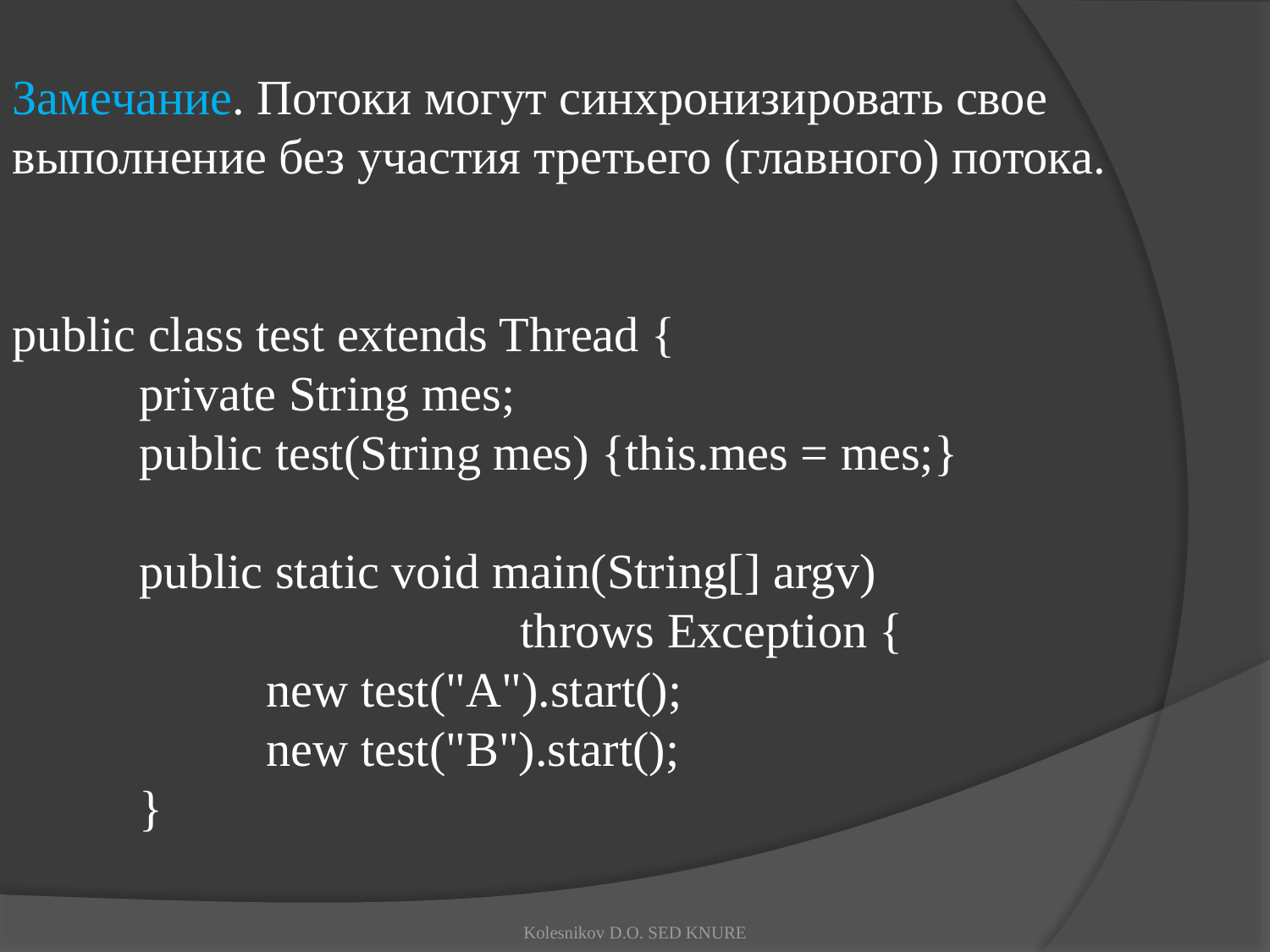

Замечание. Потоки могут синхронизировать свое выполнение без участия третьего (главного) потока.

public class test extends Thread {
	private String mes;
	public test(String mes) {this.mes = mes;}

	public static void main(String[] argv)
				throws Exception {
		new test("A").start();
		new test("B").start();
	}
Kolesnikov D.O. SED KNURE